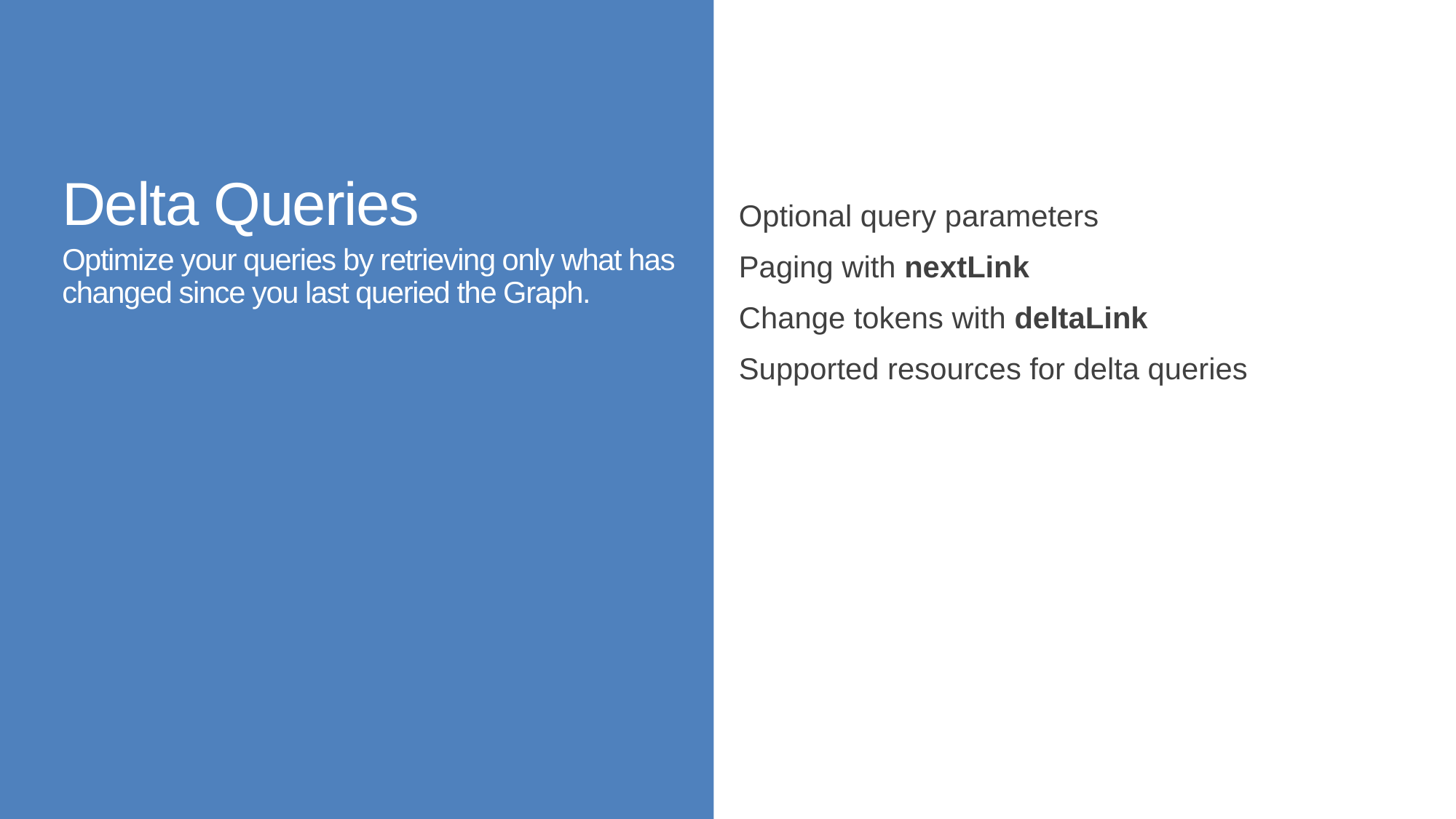

Delta Queries
Optimize your queries by retrieving only what has changed since you last queried the Graph.
Optional query parameters
Paging with nextLink
Change tokens with deltaLink
Supported resources for delta queries